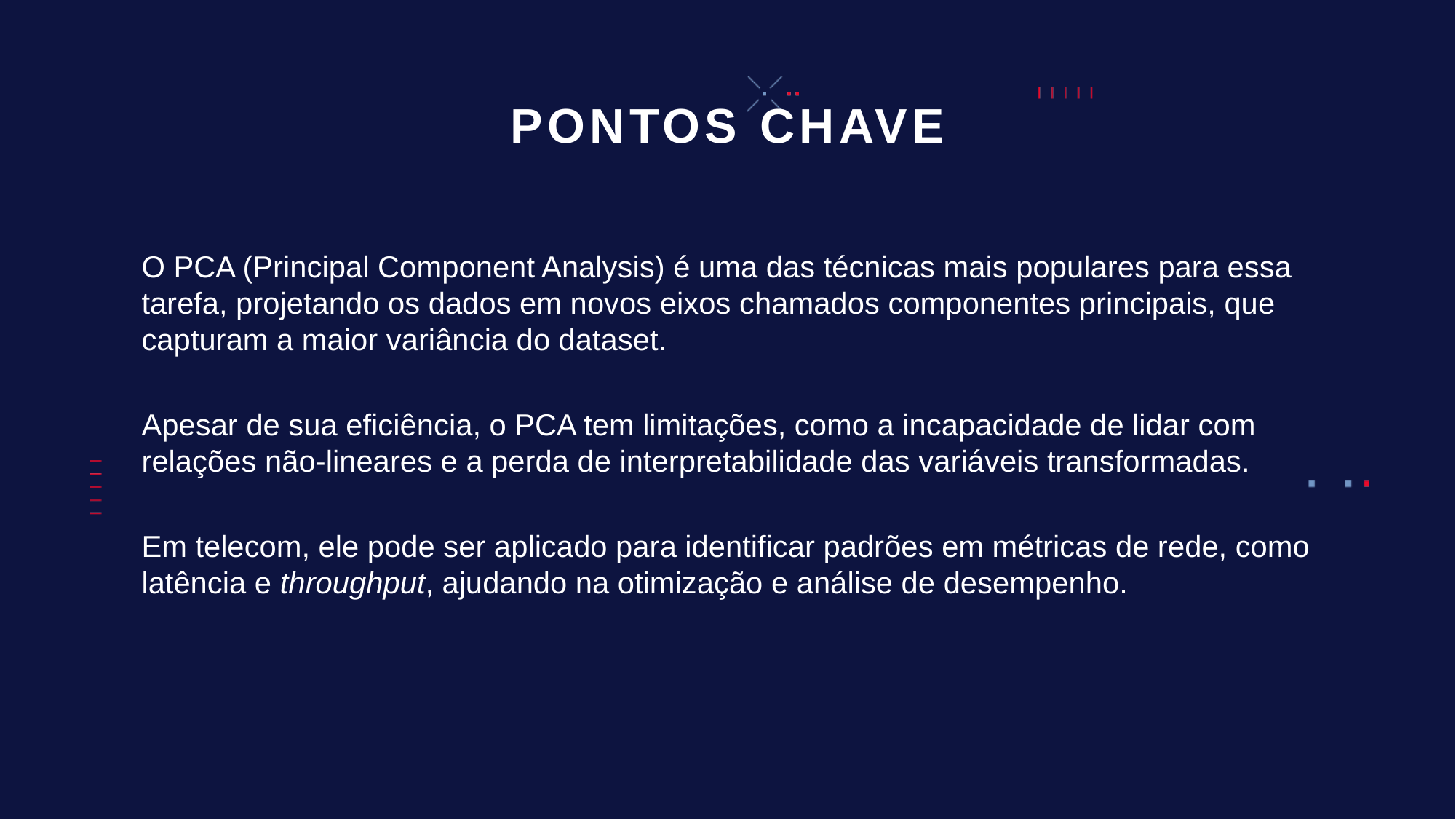

# PONTOS CHAVE
O PCA (Principal Component Analysis) é uma das técnicas mais populares para essa tarefa, projetando os dados em novos eixos chamados componentes principais, que capturam a maior variância do dataset.

Apesar de sua eficiência, o PCA tem limitações, como a incapacidade de lidar com relações não-lineares e a perda de interpretabilidade das variáveis transformadas.

Em telecom, ele pode ser aplicado para identificar padrões em métricas de rede, como latência e throughput, ajudando na otimização e análise de desempenho.